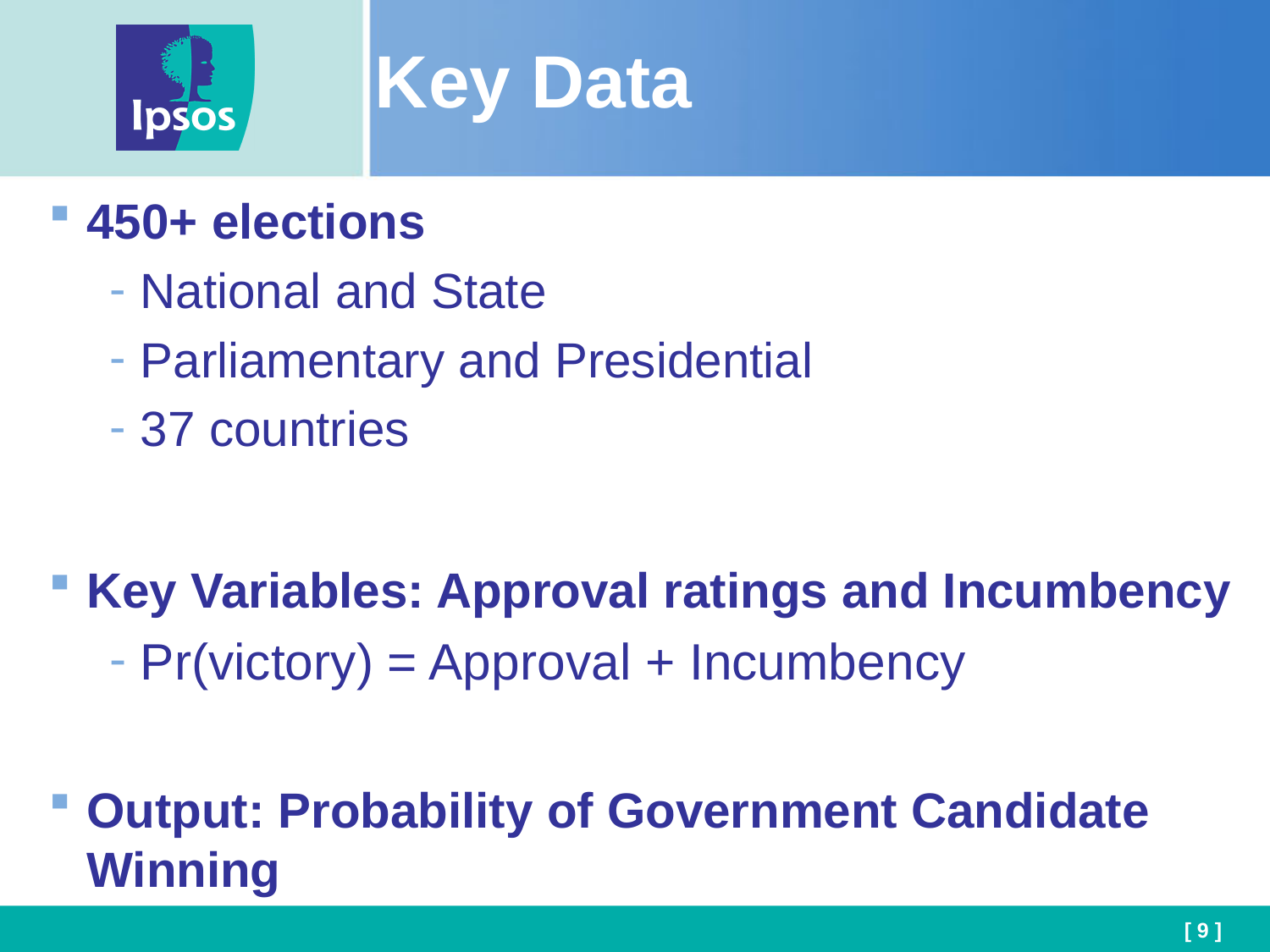

# Key Data

450+ elections
National and State
Parliamentary and Presidential
37 countries

Key Variables: Approval ratings and Incumbency
Pr(victory) = Approval + Incumbency

Output: Probability of Government Candidate Winning